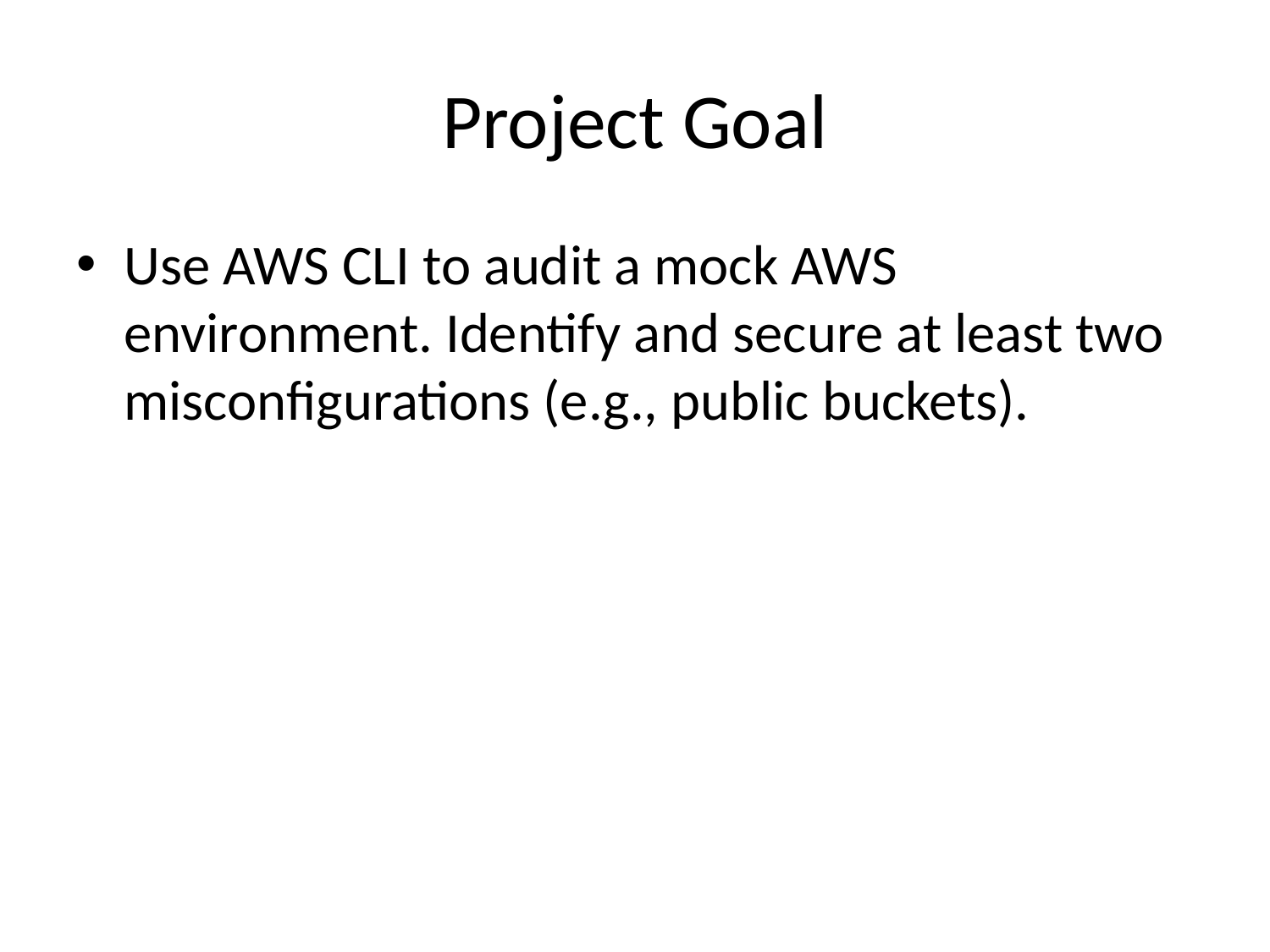

# Project Goal
Use AWS CLI to audit a mock AWS environment. Identify and secure at least two misconfigurations (e.g., public buckets).